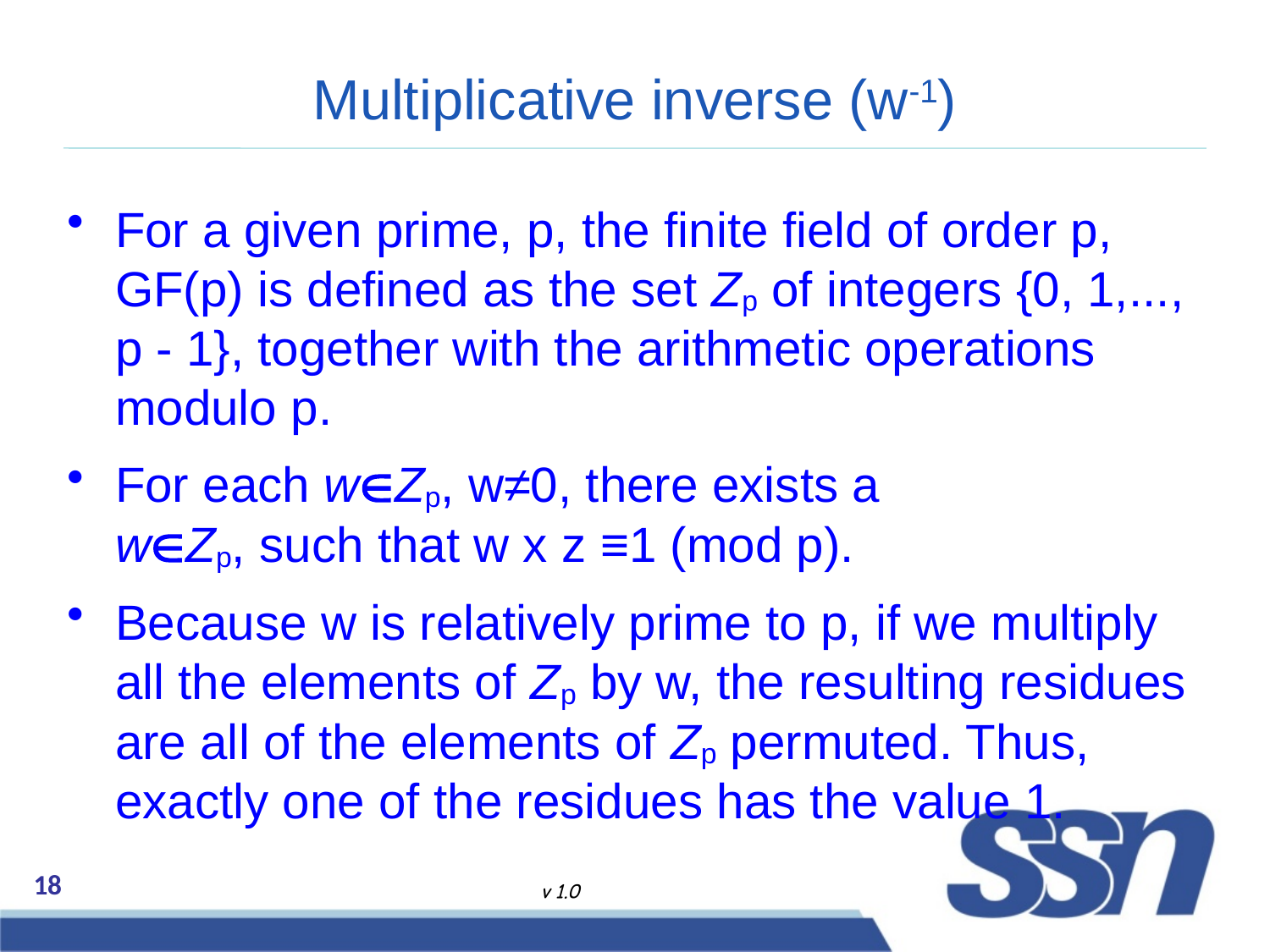

# Multiplicative inverse (w-1)
For a given prime, p, the finite field of order p, GF(p) is defined as the set Zp of integers {0, 1,..., p - 1}, together with the arithmetic operations modulo p.
For each w∈Zp, w≠0, there exists a
w∈Zp, such that w x z ≡1 (mod p).
Because w is relatively prime to p, if we multiply all the elements of Zp by w, the resulting residues are all of the elements of Zp permuted. Thus, exactly one of the residues has the value 1.